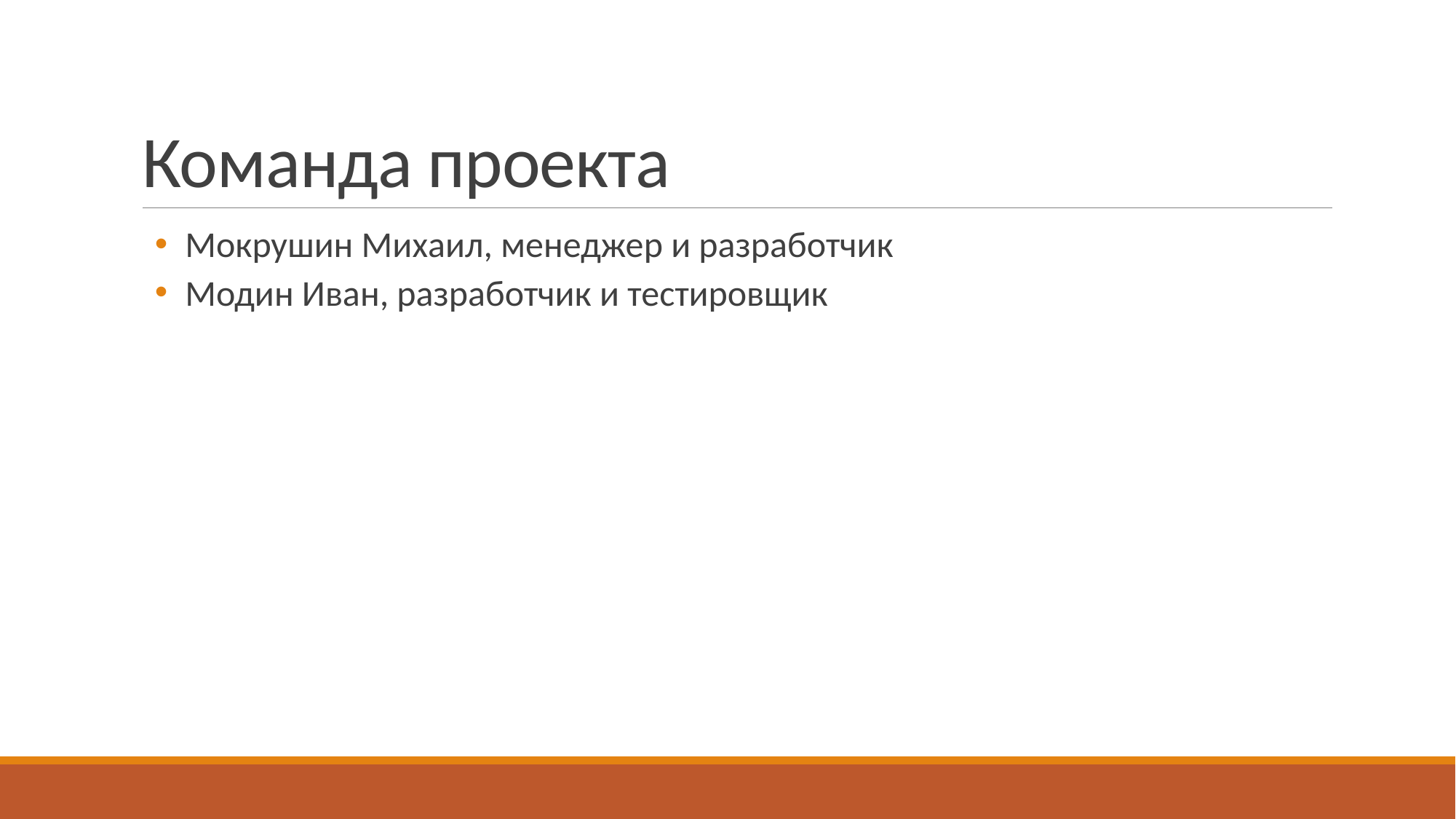

# Команда проекта
 Мокрушин Михаил, менеджер и разработчик
 Модин Иван, разработчик и тестировщик